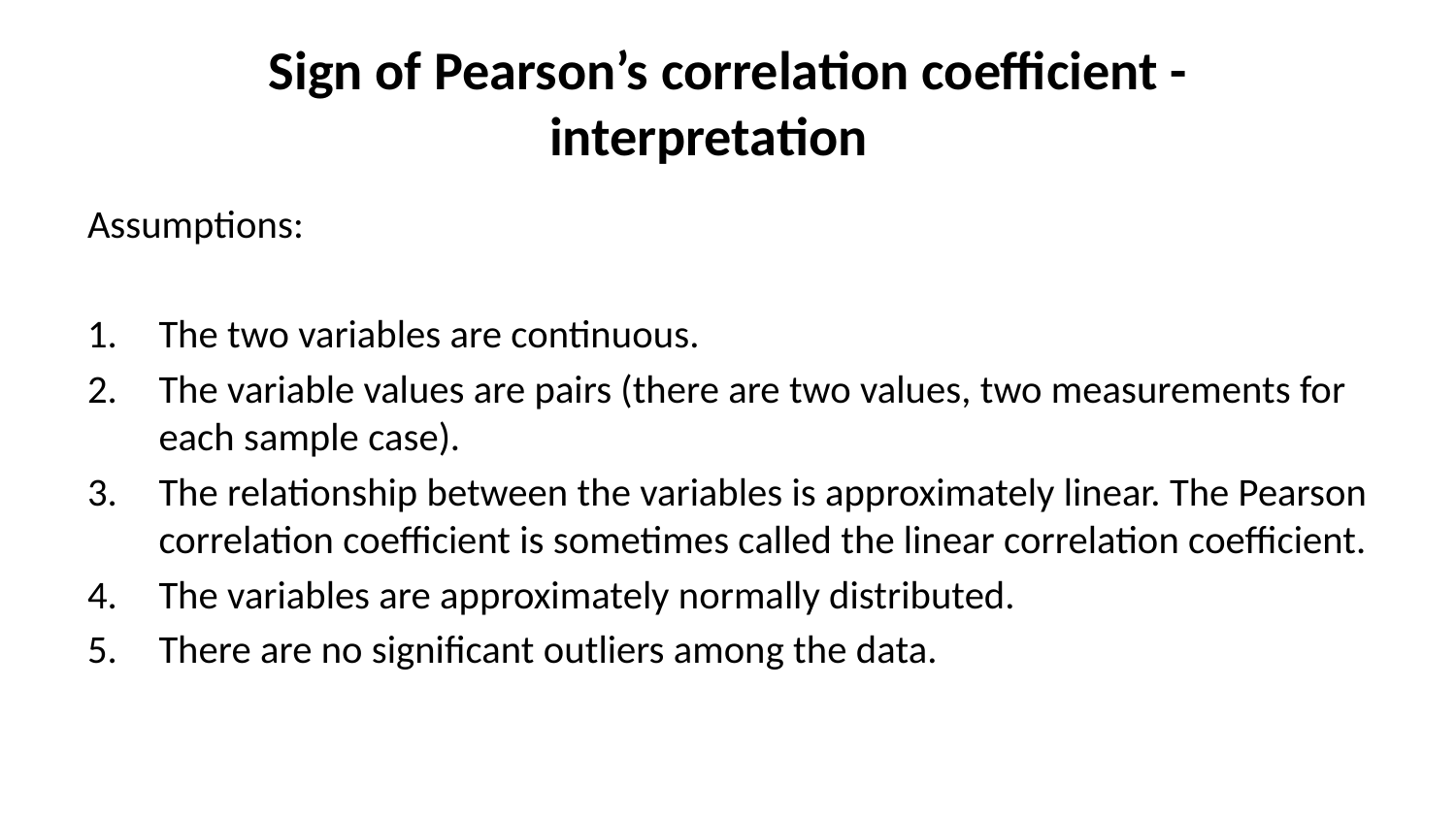

# Sign of Pearson’s correlation coefficient - interpretation…
Assumptions:

The two variables are continuous.
The variable values are pairs (there are two values, two measurements for each sample case).
The relationship between the variables is approximately linear. The Pearson correlation coefficient is sometimes called the linear correlation coefficient.
The variables are approximately normally distributed.
There are no significant outliers among the data.